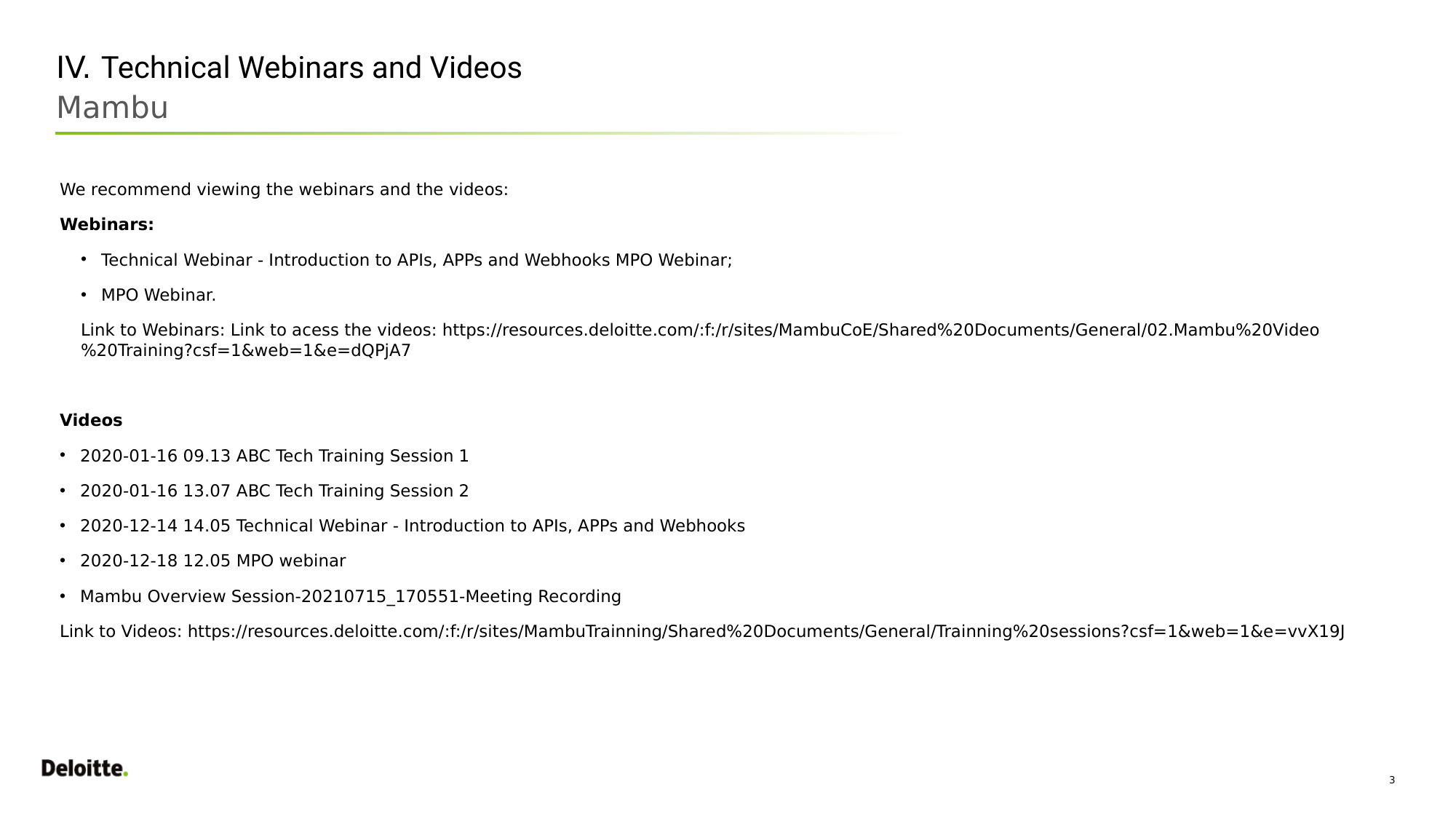

IV. Technical Webinars and Videos
Mambu

We recommend viewing the webinars and the videos:
Webinars:
Technical Webinar - Introduction to APIs, APPs and Webhooks MPO Webinar;
MPO Webinar.
Link to Webinars: Link to acess the videos: https://resources.deloitte.com/:f:/r/sites/MambuCoE/Shared%20Documents/General/02.Mambu%20Video%20Training?csf=1&web=1&e=dQPjA7

Videos
2020-01-16 09.13 ABC Tech Training Session 1
2020-01-16 13.07 ABC Tech Training Session 2
2020-12-14 14.05 Technical Webinar - Introduction to APIs, APPs and Webhooks
2020-12-18 12.05 MPO webinar
Mambu Overview Session-20210715_170551-Meeting Recording
Link to Videos: https://resources.deloitte.com/:f:/r/sites/MambuTrainning/Shared%20Documents/General/Trainning%20sessions?csf=1&web=1&e=vvX19J